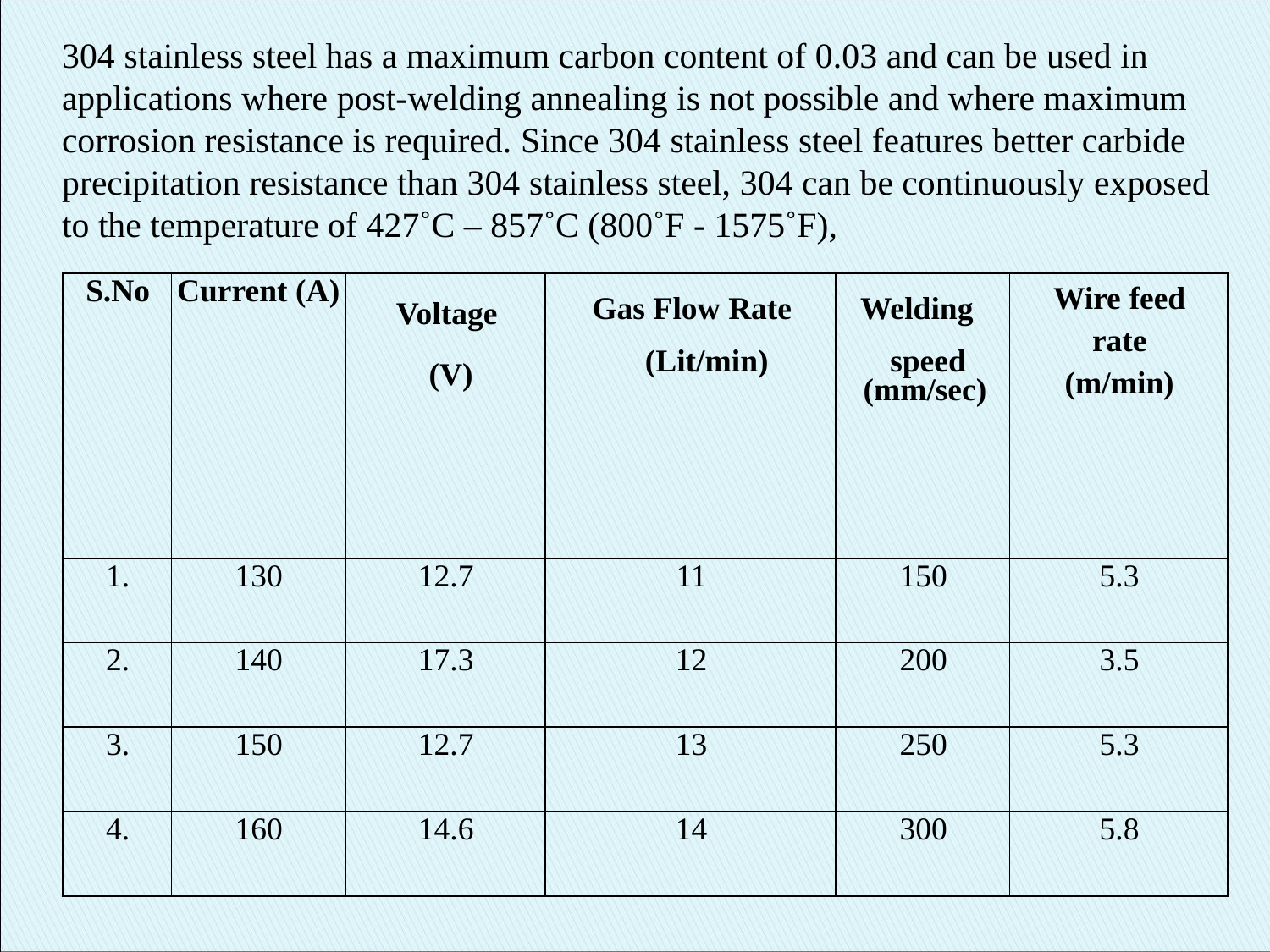

304 stainless steel has a maximum carbon content of 0.03 and can be used in applications where post-welding annealing is not possible and where maximum corrosion resistance is required. Since 304 stainless steel features better carbide precipitation resistance than 304 stainless steel, 304 can be continuously exposed to the temperature of 427˚C – 857˚C (800˚F - 1575˚F),
| S.No | Current (A) | Voltage (V) | Gas Flow Rate (Lit/min) | Welding speed (mm/sec) | Wire feed rate (m/min) |
| --- | --- | --- | --- | --- | --- |
| 1. | 130 | 12.7 | 11 | 150 | 5.3 |
| 2. | 140 | 17.3 | 12 | 200 | 3.5 |
| 3. | 150 | 12.7 | 13 | 250 | 5.3 |
| 4. | 160 | 14.6 | 14 | 300 | 5.8 |